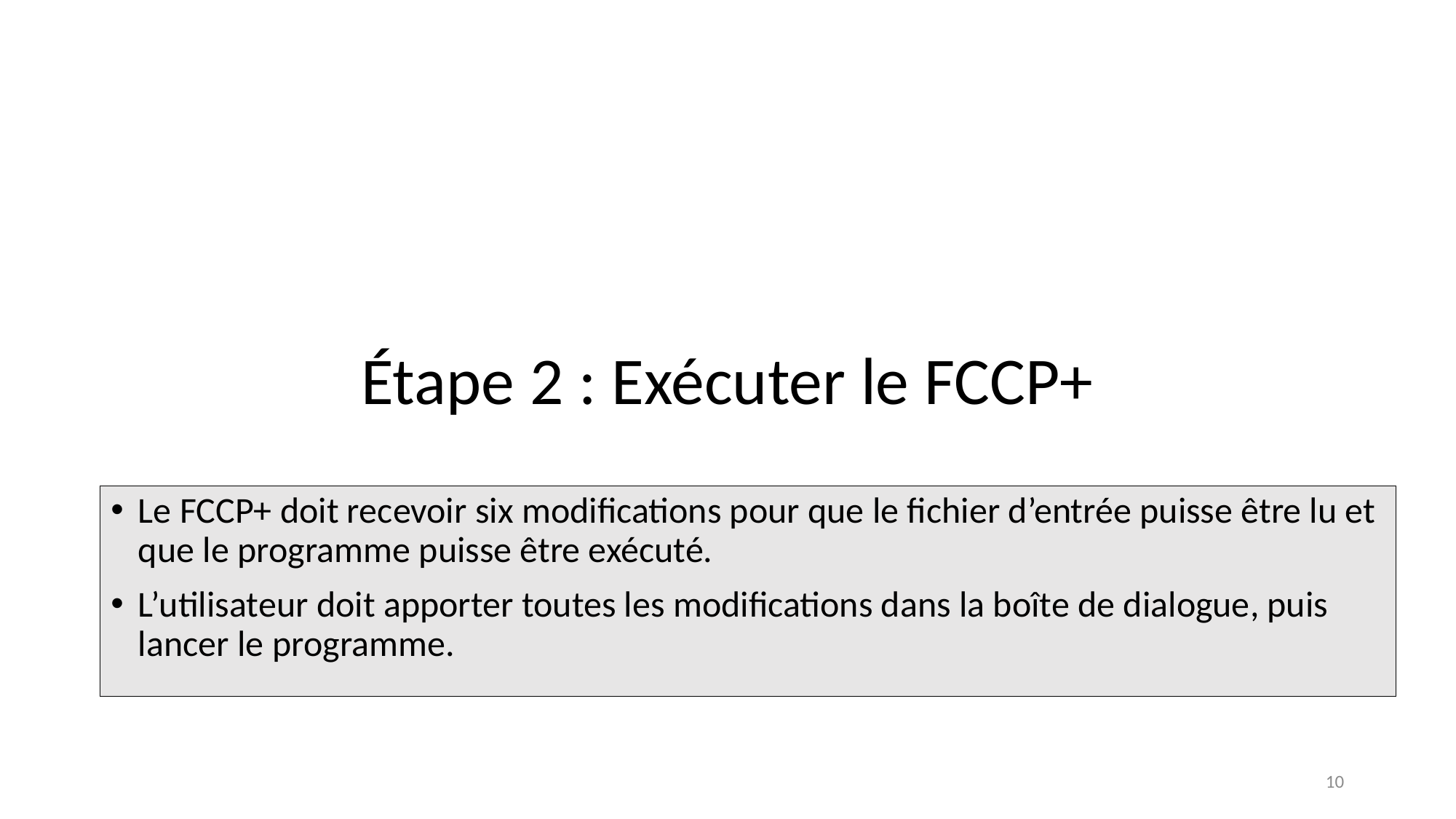

# Étape 2 : Exécuter le FCCP+
Le FCCP+ doit recevoir six modifications pour que le fichier d’entrée puisse être lu et que le programme puisse être exécuté.
L’utilisateur doit apporter toutes les modifications dans la boîte de dialogue, puis lancer le programme.
10